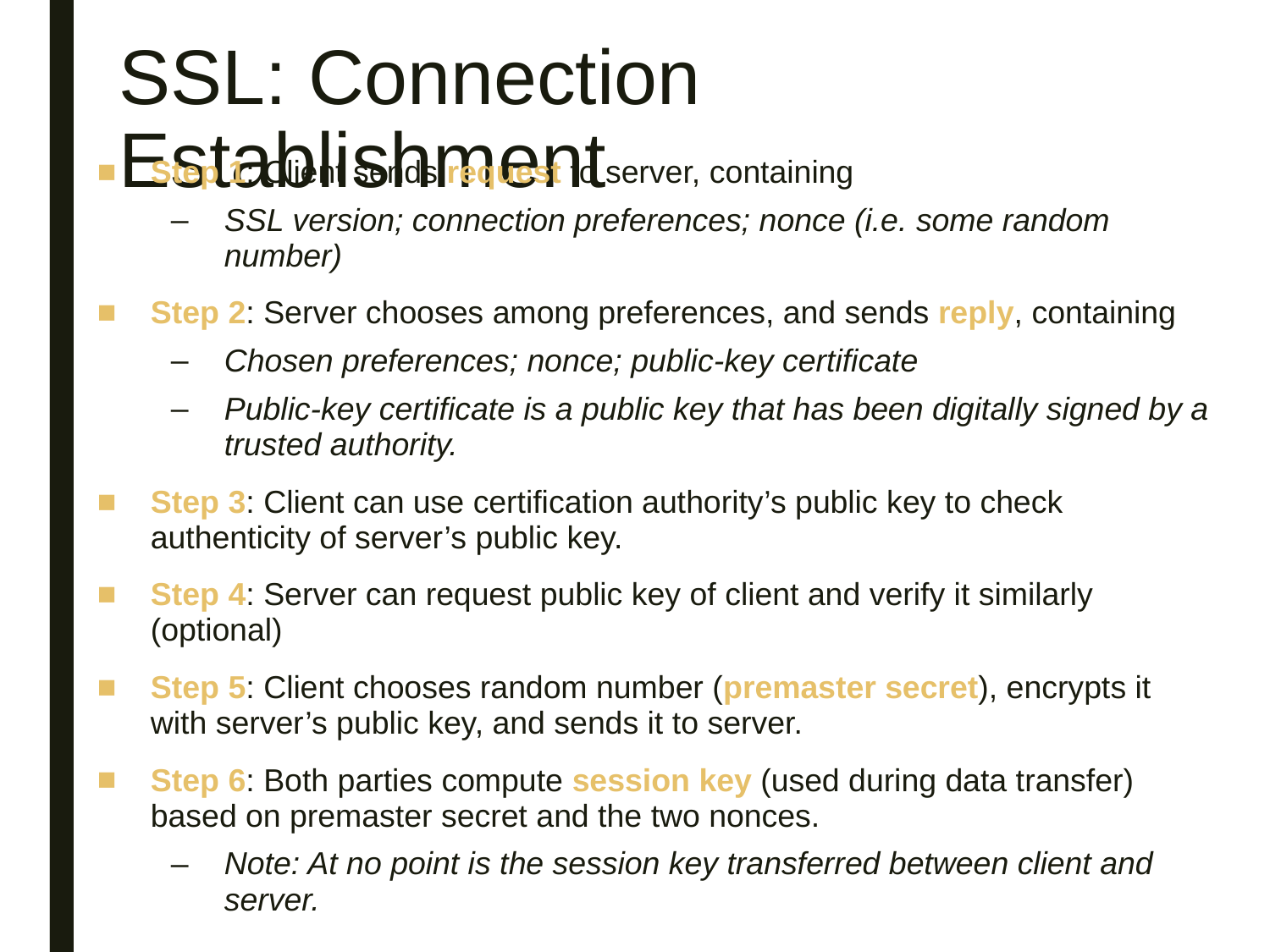

# SSL: Connection Establishment
Step 1: Client sends request to server, containing
SSL version; connection preferences; nonce (i.e. some random number)
Step 2: Server chooses among preferences, and sends reply, containing
Chosen preferences; nonce; public-key certificate
Public-key certificate is a public key that has been digitally signed by a trusted authority.
Step 3: Client can use certification authority’s public key to check authenticity of server’s public key.
Step 4: Server can request public key of client and verify it similarly (optional)
Step 5: Client chooses random number (premaster secret), encrypts it with server’s public key, and sends it to server.
Step 6: Both parties compute session key (used during data transfer) based on premaster secret and the two nonces.
Note: At no point is the session key transferred between client and server.